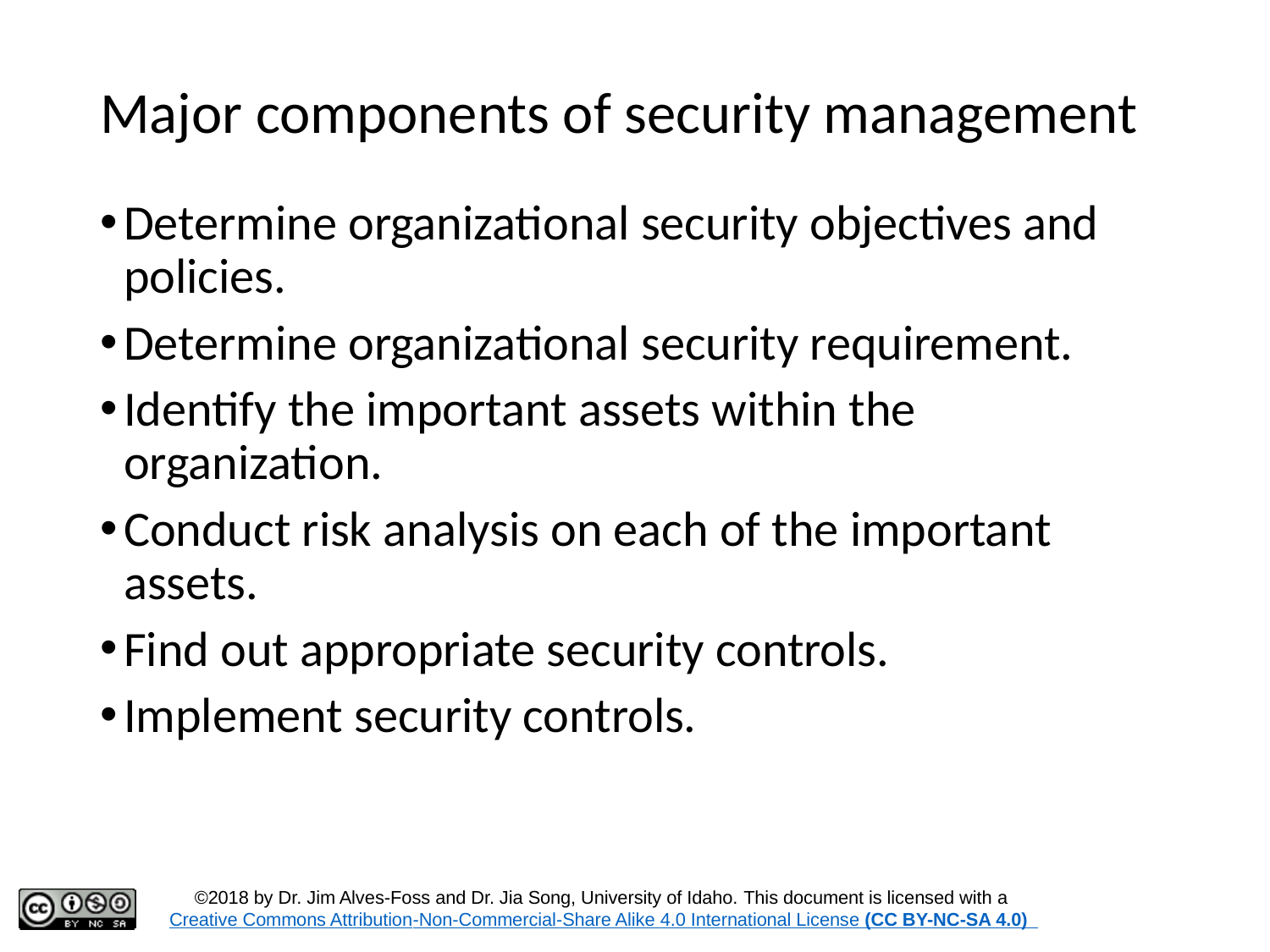

# Major components of security management
Determine organizational security objectives and policies.
Determine organizational security requirement.
Identify the important assets within the organization.
Conduct risk analysis on each of the important assets.
Find out appropriate security controls.
Implement security controls.